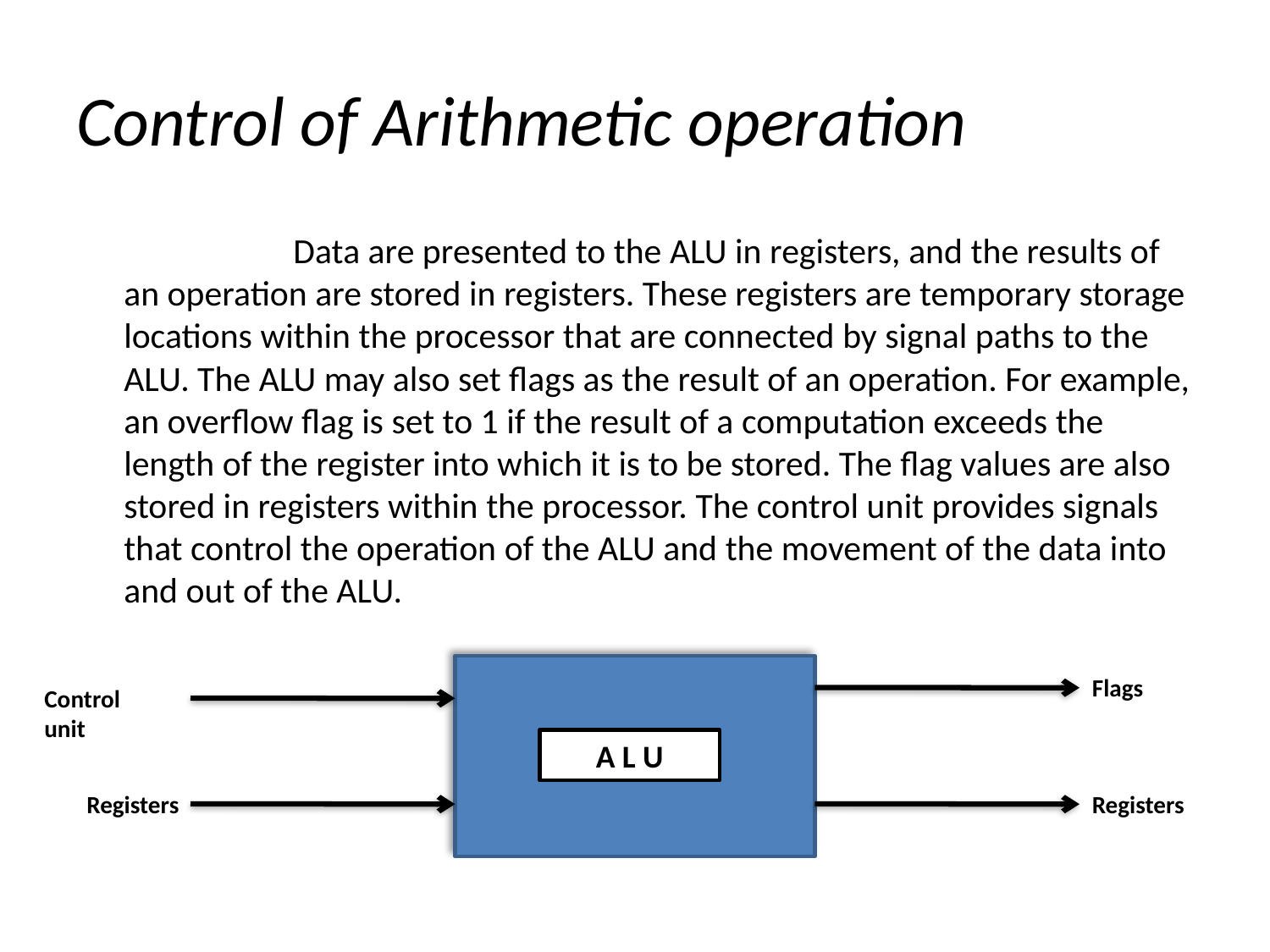

# Control of Arithmetic operation
                           Data are presented to the ALU in registers, and the results of an operation are stored in registers. These registers are temporary storage locations within the processor that are connected by signal paths to the ALU. The ALU may also set flags as the result of an operation. For example, an overflow flag is set to 1 if the result of a computation exceeds the length of the register into which it is to be stored. The flag values are also stored in registers within the processor. The control unit provides signals that control the operation of the ALU and the movement of the data into and out of the ALU.

Flags
Control unit
A L U
Registers
Registers